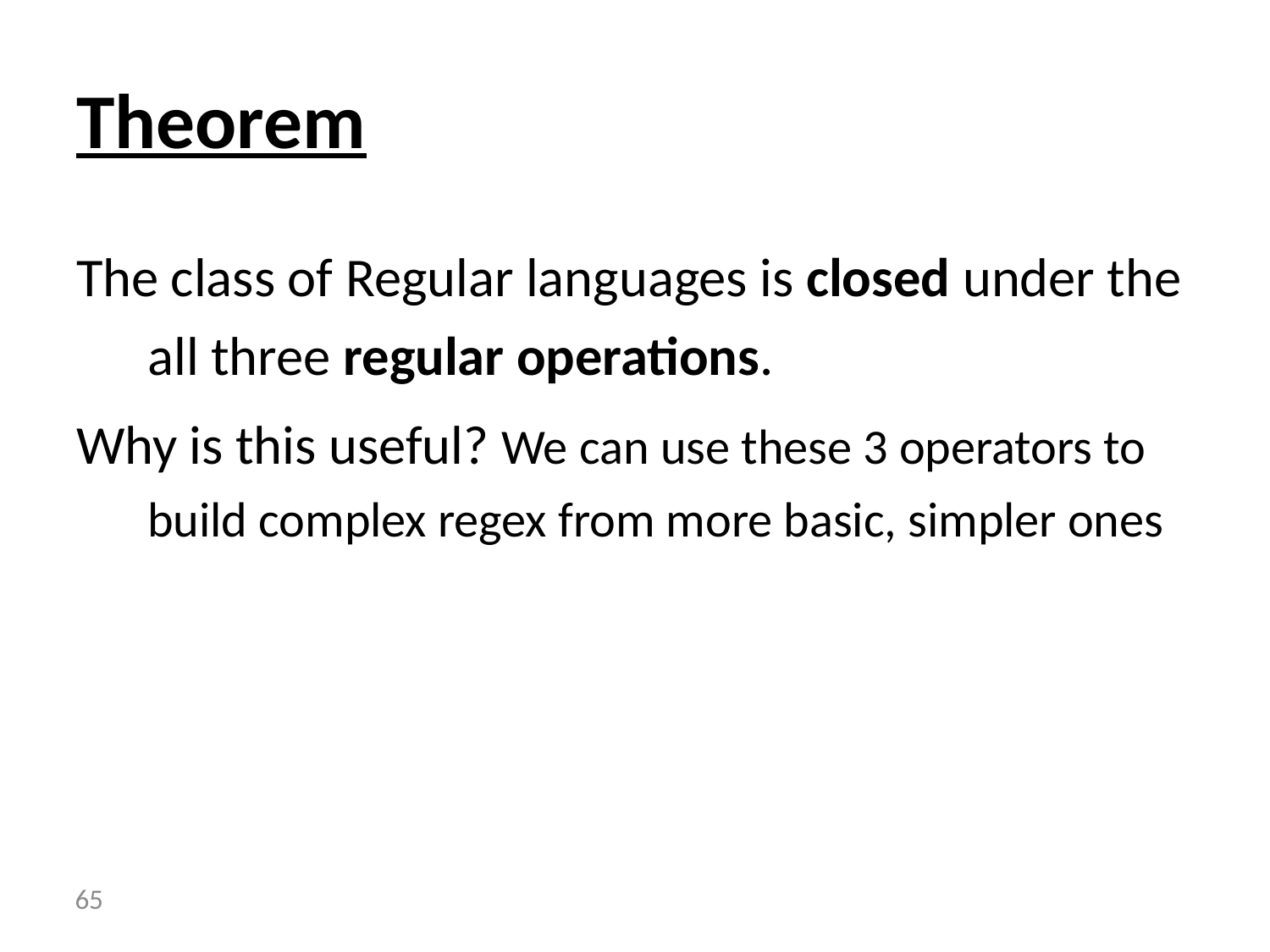

# Theorem
The class of Regular languages is closed under the all three regular operations.
Why is this useful? We can use these 3 operators to build complex regex from more basic, simpler ones

  65